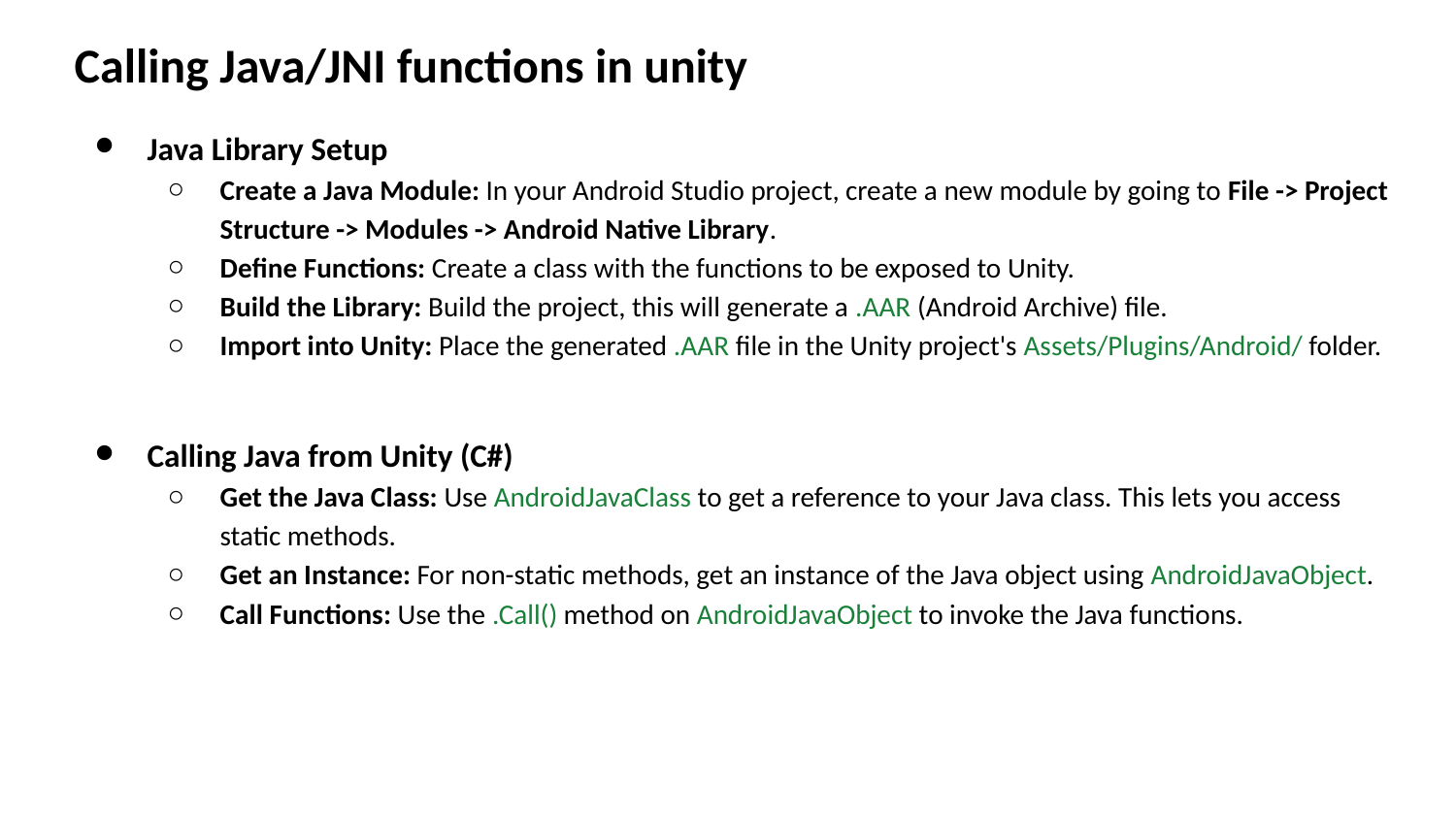

Calling Java/JNI functions in unity
Java Library Setup
Create a Java Module: In your Android Studio project, create a new module by going to File -> Project Structure -> Modules -> Android Native Library.
Define Functions: Create a class with the functions to be exposed to Unity.
Build the Library: Build the project, this will generate a .AAR (Android Archive) file.
Import into Unity: Place the generated .AAR file in the Unity project's Assets/Plugins/Android/ folder.

Calling Java from Unity (C#)
Get the Java Class: Use AndroidJavaClass to get a reference to your Java class. This lets you access static methods.
Get an Instance: For non-static methods, get an instance of the Java object using AndroidJavaObject.
Call Functions: Use the .Call() method on AndroidJavaObject to invoke the Java functions.